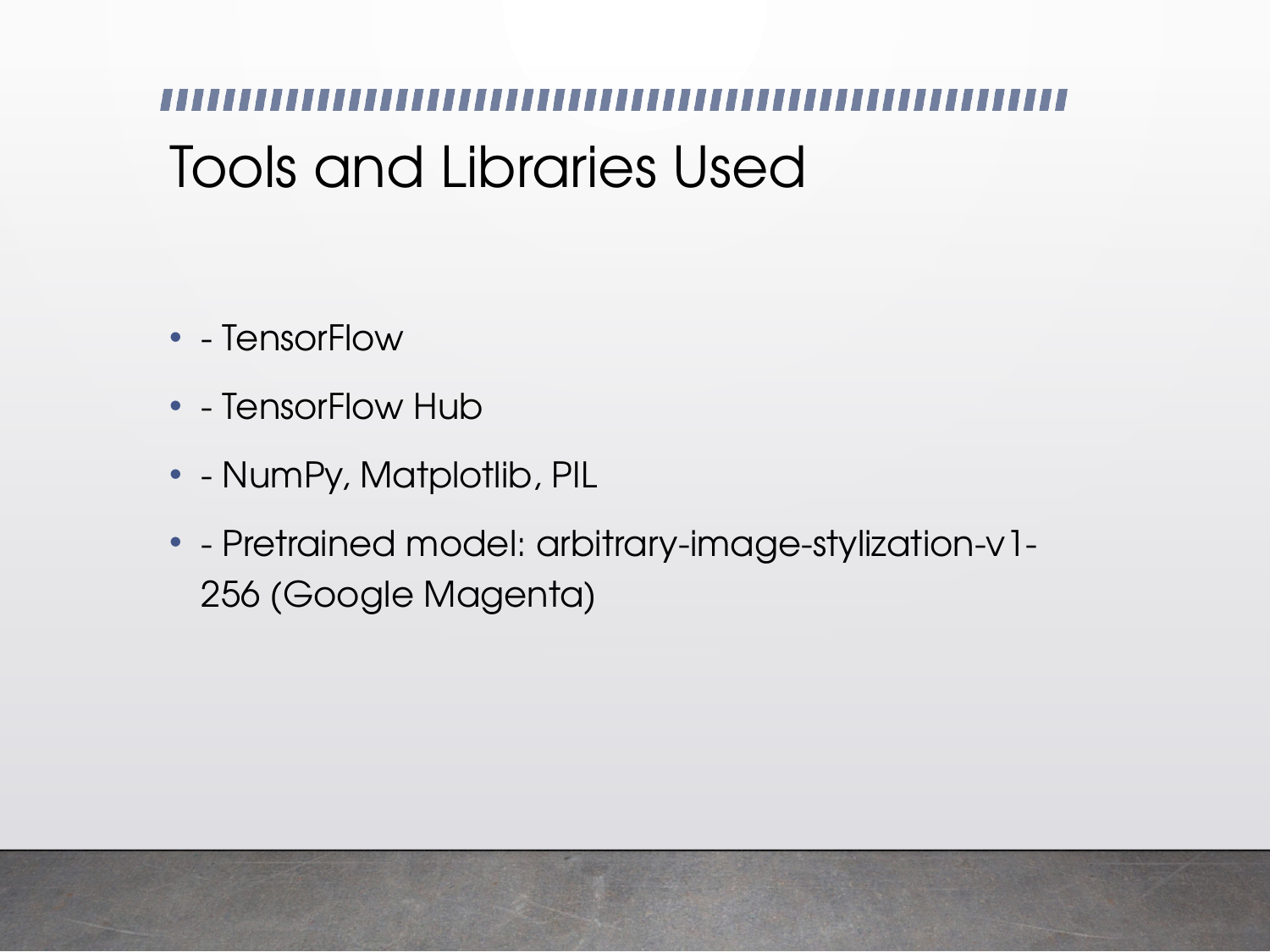

# Tools and Libraries Used
- TensorFlow
- TensorFlow Hub
- NumPy, Matplotlib, PIL
- Pretrained model: arbitrary-image-stylization-v1-256 (Google Magenta)